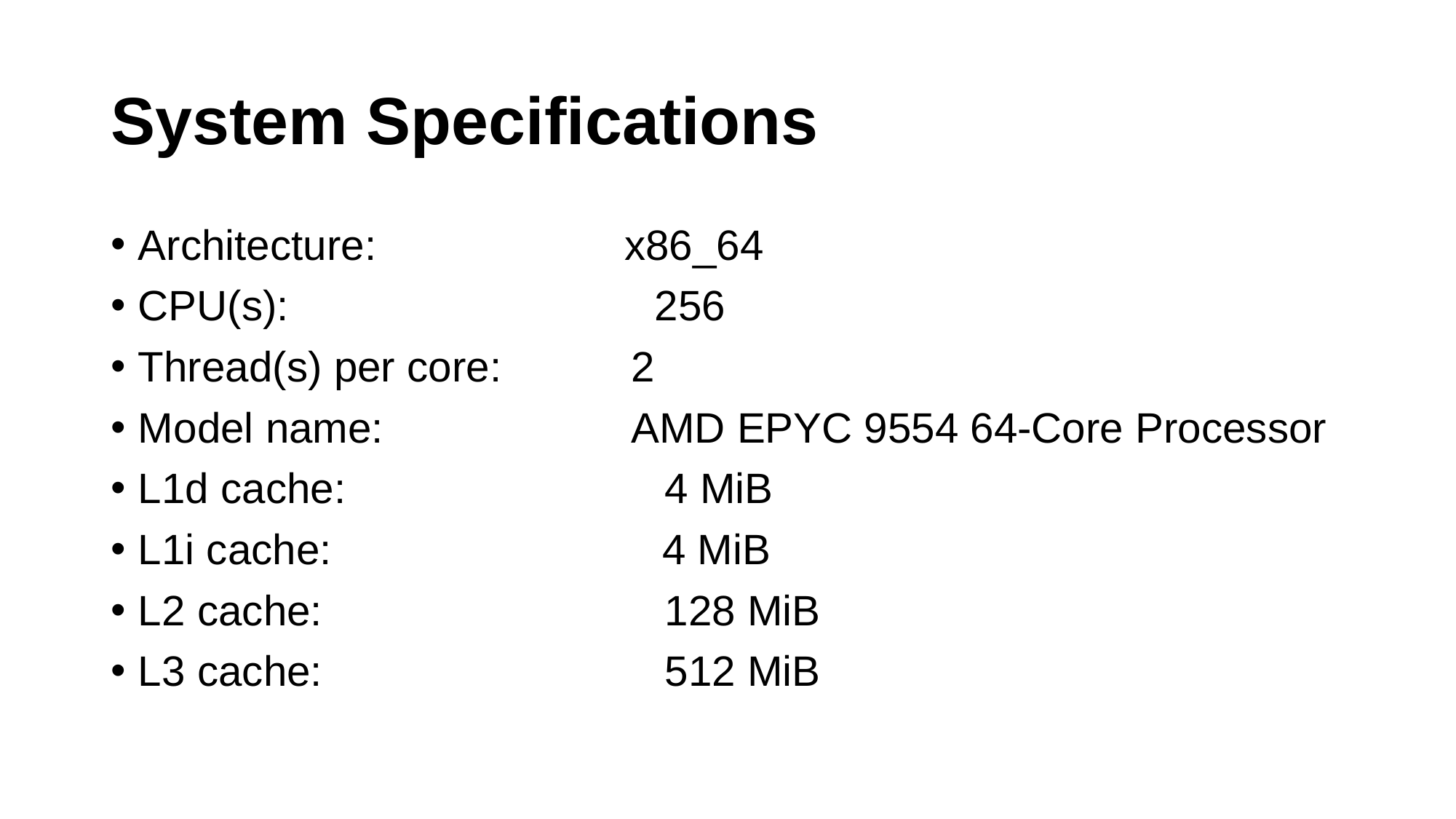

# System Specifications
Architecture:                     x86_64
CPU(s):                               256
Thread(s) per core:           2
Model name:                     AMD EPYC 9554 64-Core Processor
L1d cache:                           4 MiB
L1i cache:                            4 MiB
L2 cache:                             128 MiB
L3 cache:                             512 MiB